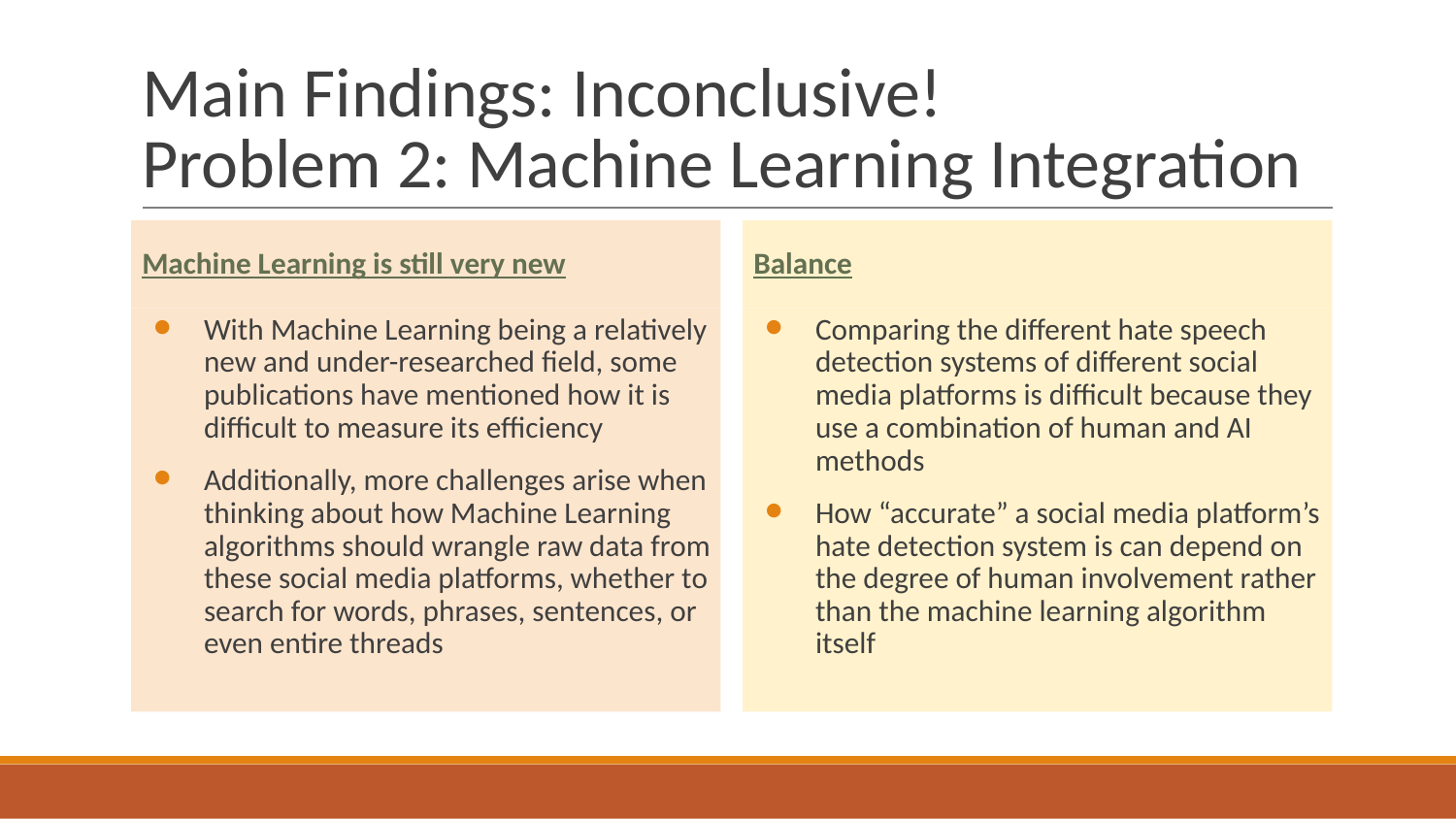

# Main Findings: Inconclusive!
Problem 2: Machine Learning Integration
Machine Learning is still very new
Balance
With Machine Learning being a relatively new and under-researched field, some publications have mentioned how it is difficult to measure its efficiency
Additionally, more challenges arise when thinking about how Machine Learning algorithms should wrangle raw data from these social media platforms, whether to search for words, phrases, sentences, or even entire threads
Comparing the different hate speech detection systems of different social media platforms is difficult because they use a combination of human and AI methods
How “accurate” a social media platform’s hate detection system is can depend on the degree of human involvement rather than the machine learning algorithm itself